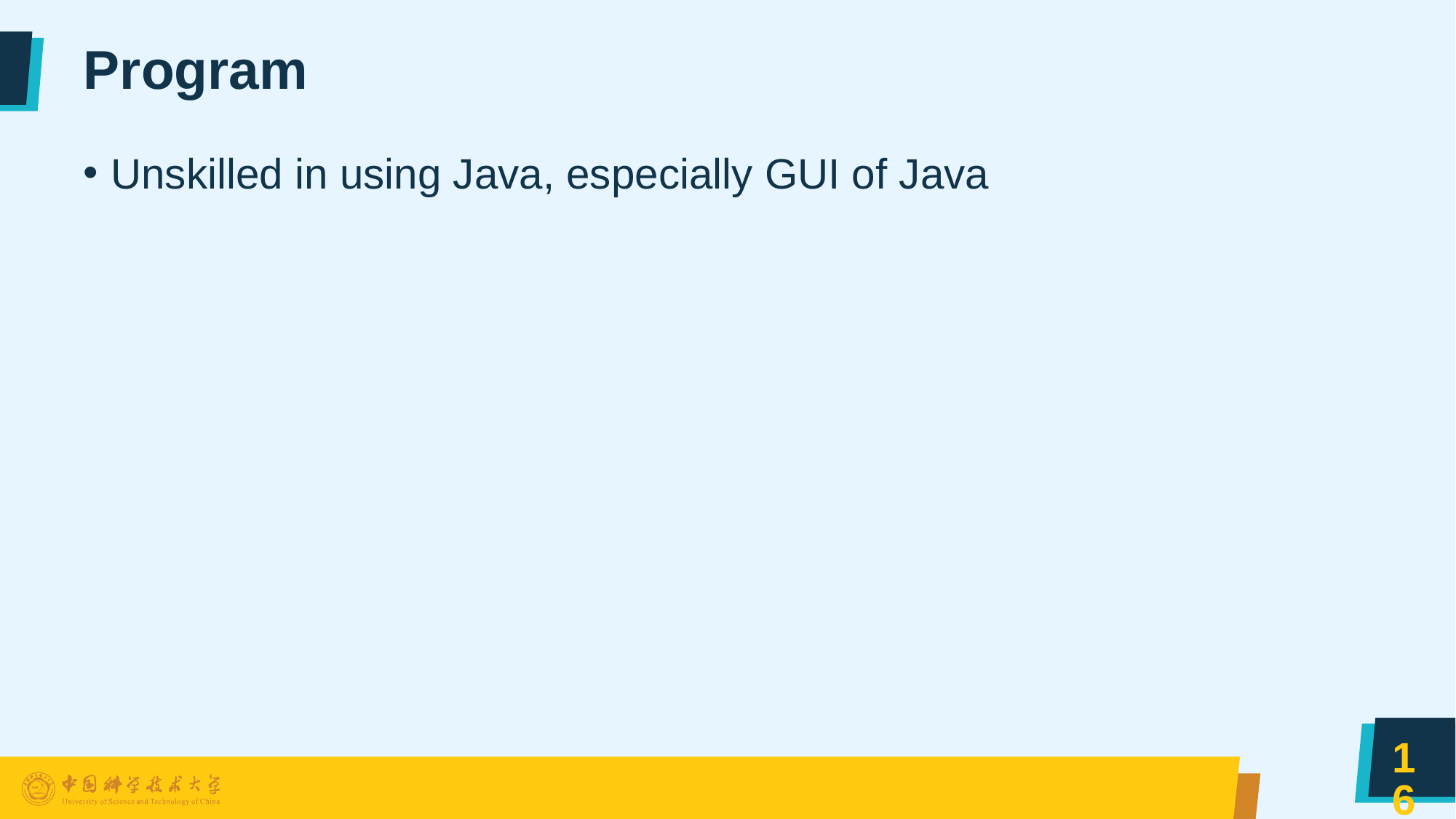

# Program
Unskilled in using Java, especially GUI of Java

16